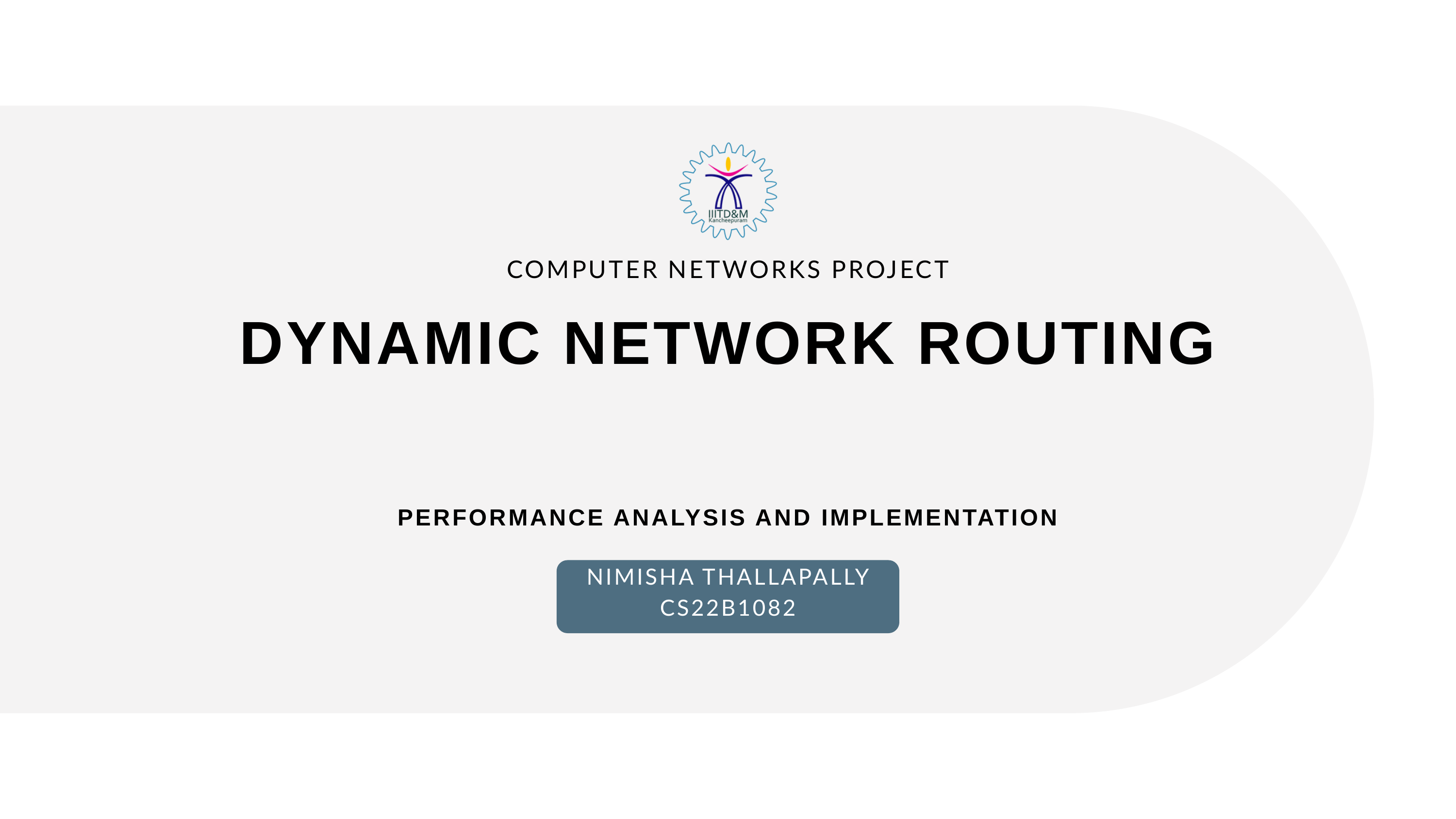

COMPUTER NETWORKS PROJECT
DYNAMIC NETWORK ROUTING
PERFORMANCE ANALYSIS AND IMPLEMENTATION

NIMISHA THALLAPALLY
CS22B1082